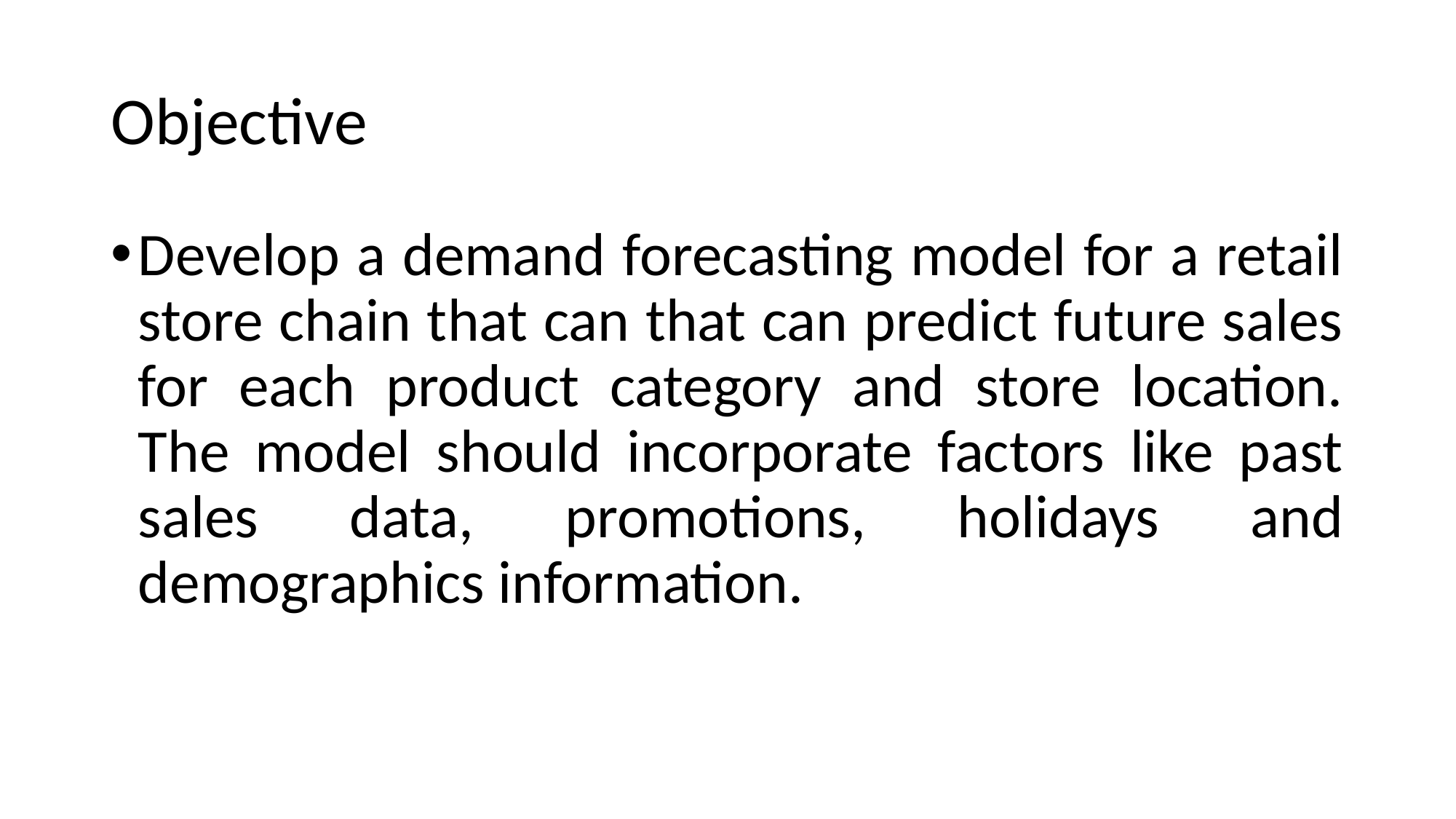

# Objective
Develop a demand forecasting model for a retail store chain that can that can predict future sales for each product category and store location. The model should incorporate factors like past sales data, promotions, holidays and demographics information.